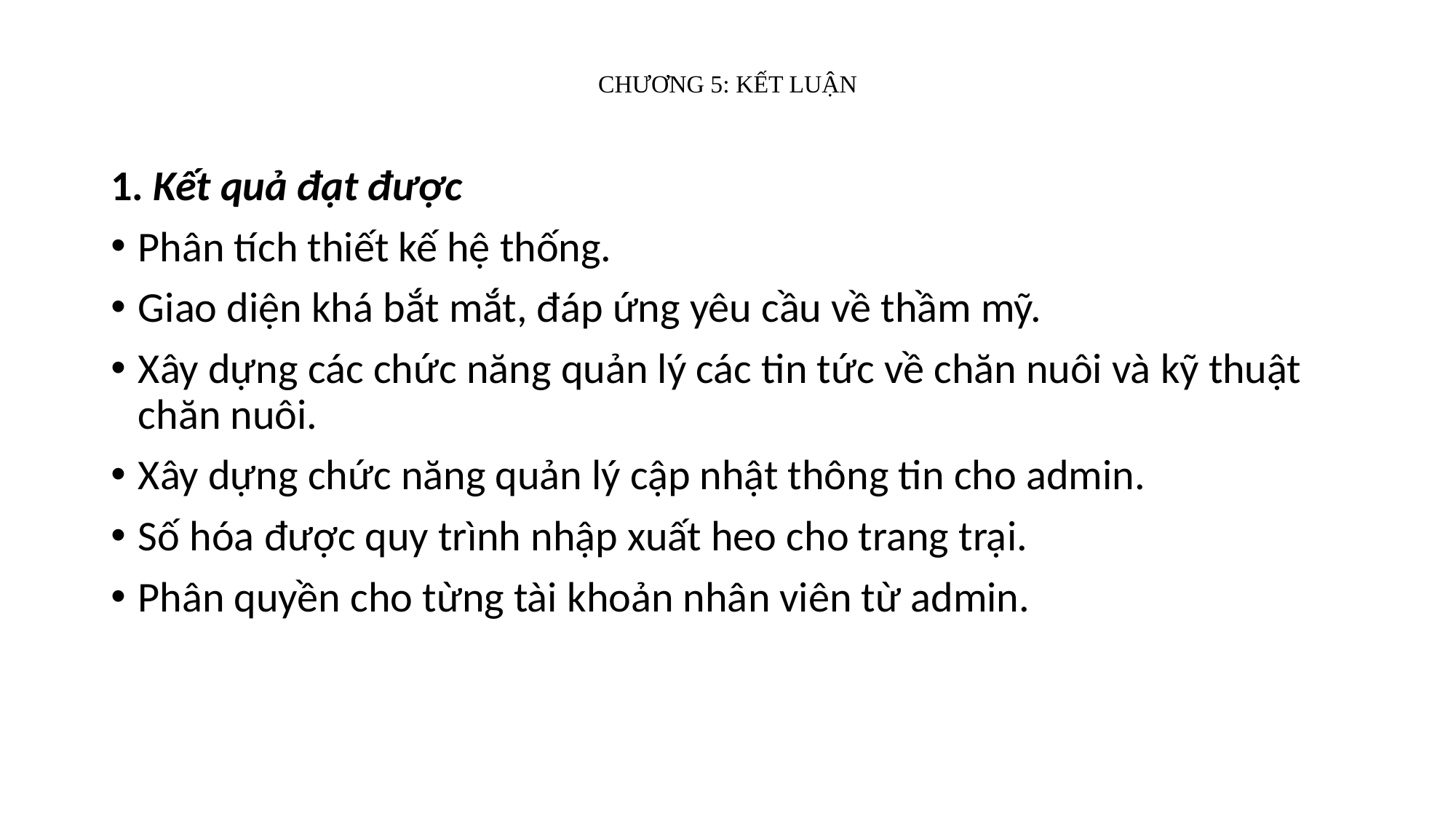

# CHƯƠNG 5: KẾT LUẬN
1. Kết quả đạt được
Phân tích thiết kế hệ thống.
Giao diện khá bắt mắt, đáp ứng yêu cầu về thầm mỹ.
Xây dựng các chức năng quản lý các tin tức về chăn nuôi và kỹ thuật chăn nuôi.
Xây dựng chức năng quản lý cập nhật thông tin cho admin.
Số hóa được quy trình nhập xuất heo cho trang trại.
Phân quyền cho từng tài khoản nhân viên từ admin.